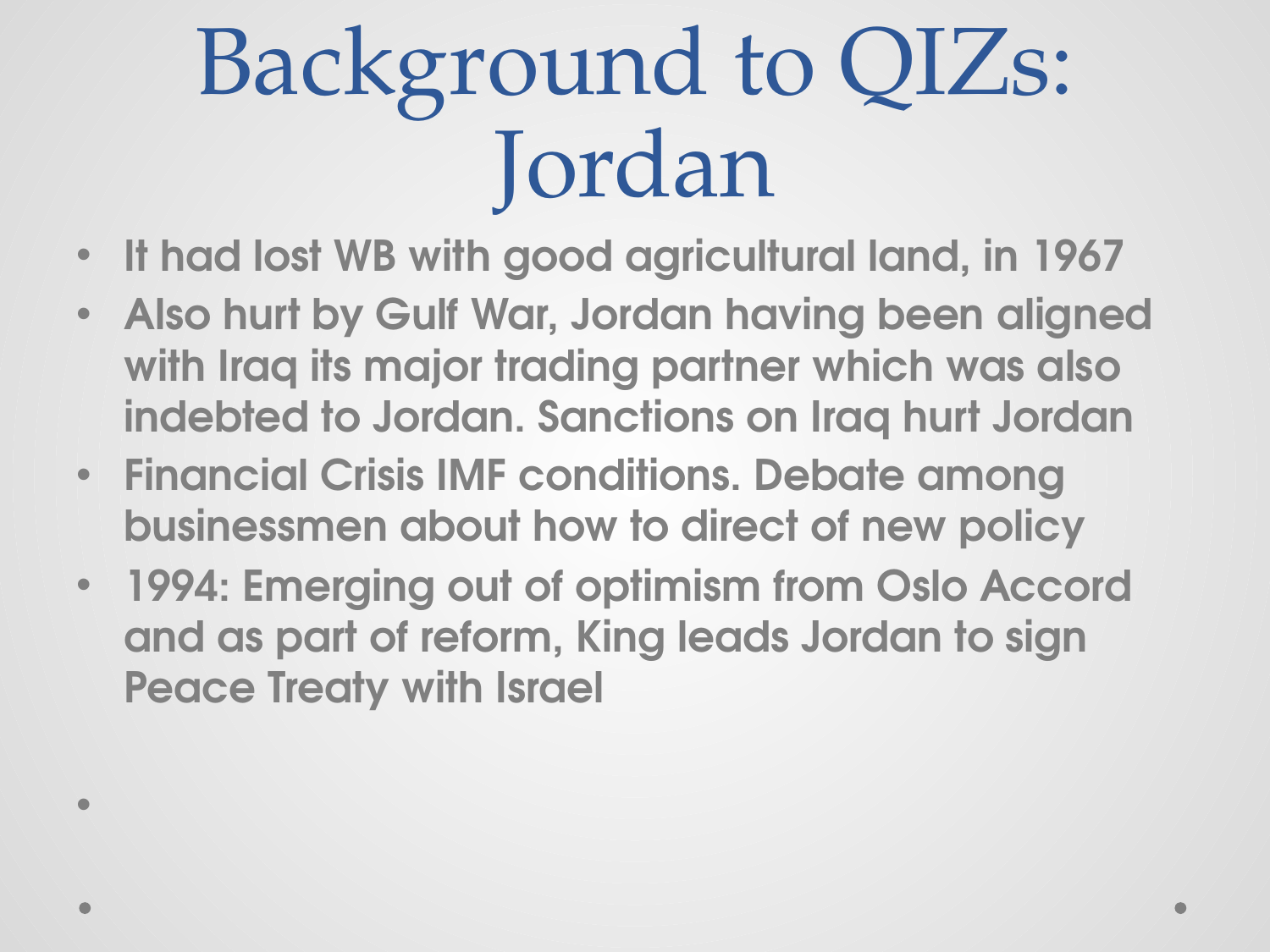

# Background to QIZs: Jordan
It had lost WB with good agricultural land, in 1967
Also hurt by Gulf War, Jordan having been aligned with Iraq its major trading partner which was also indebted to Jordan. Sanctions on Iraq hurt Jordan
Financial Crisis IMF conditions. Debate among businessmen about how to direct of new policy
1994: Emerging out of optimism from Oslo Accord and as part of reform, King leads Jordan to sign Peace Treaty with Israel